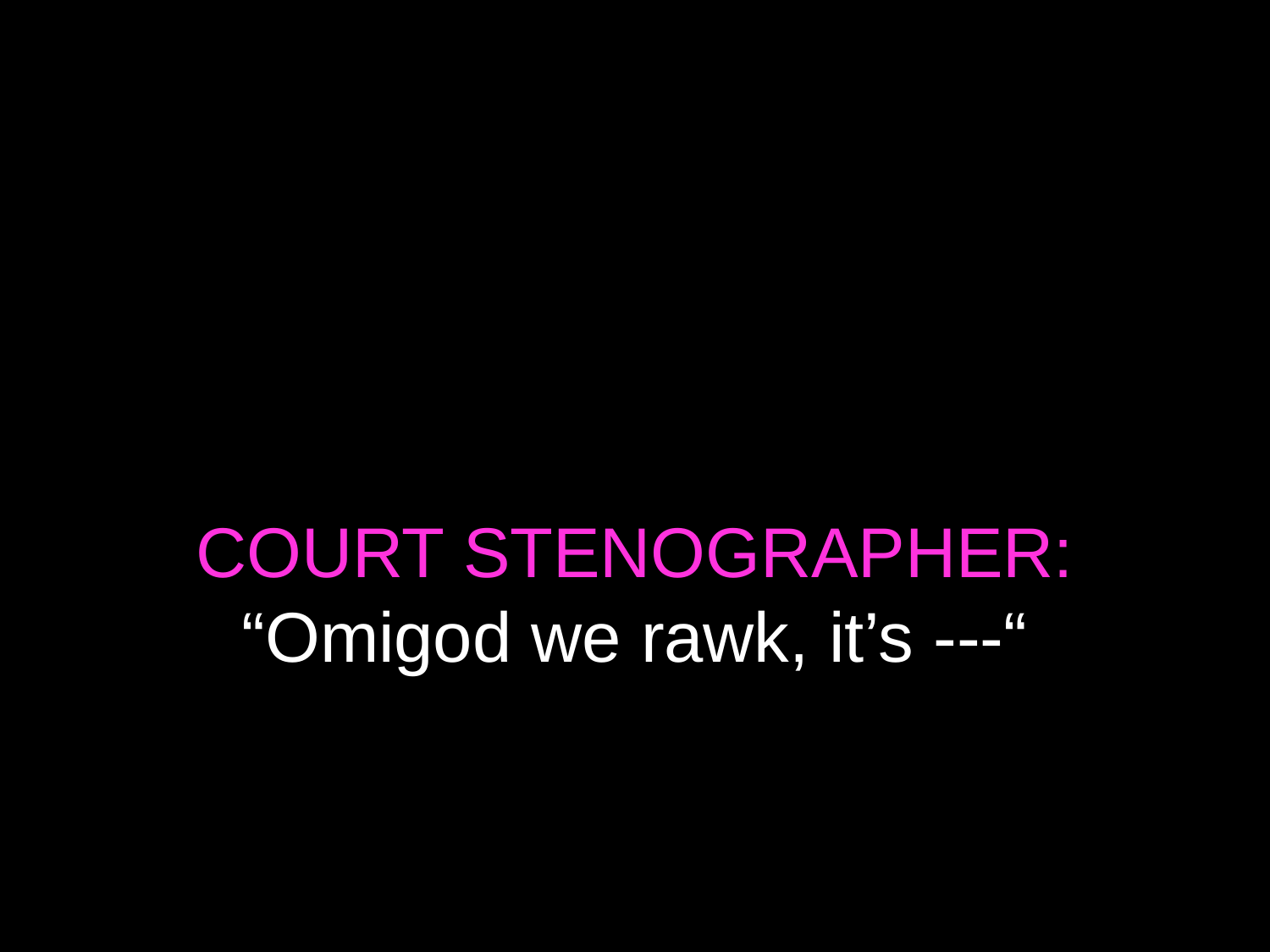

# COURT STENOGRAPHER: “Omigod we rawk, it’s ---“